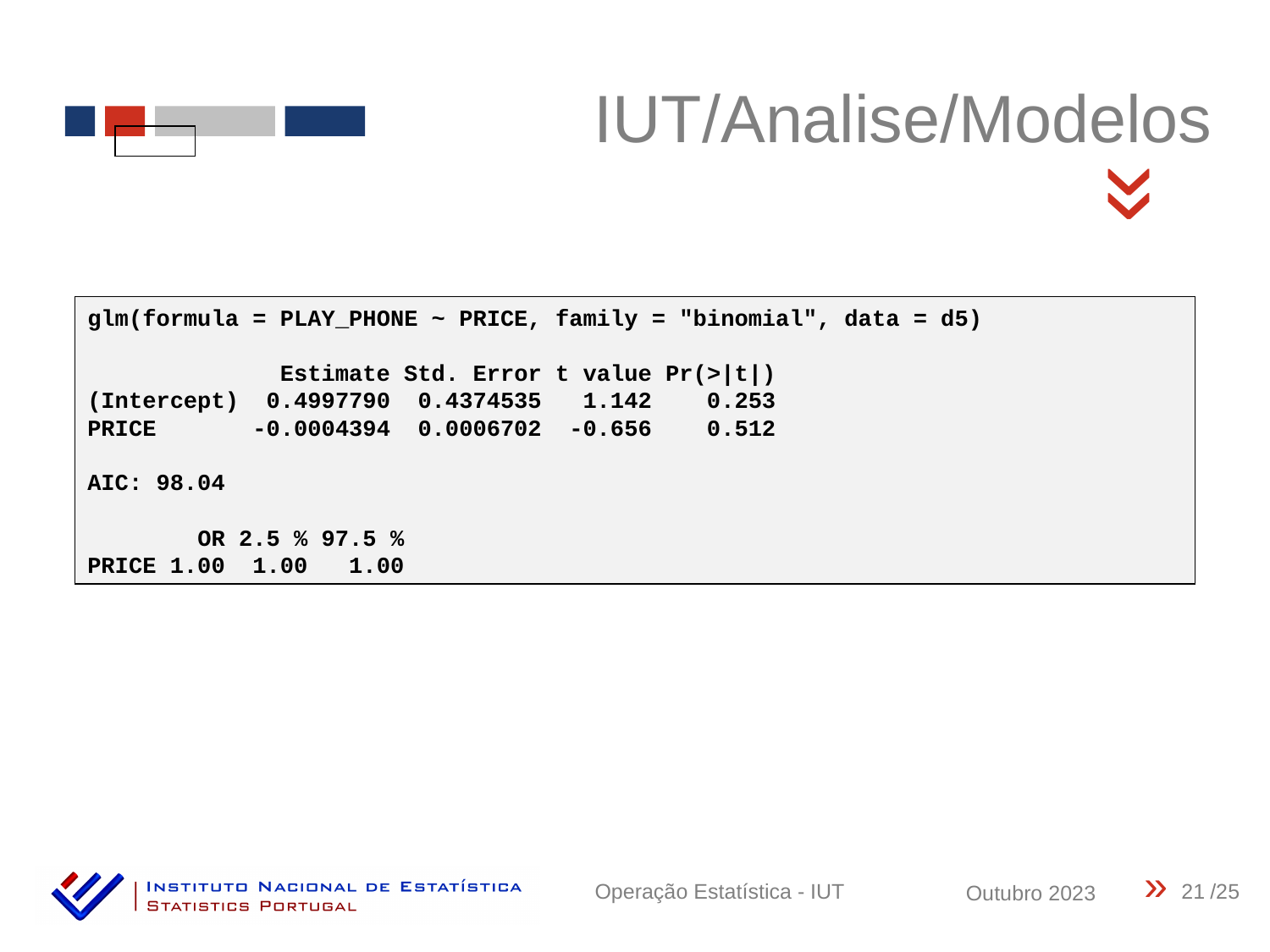

IUT/Analise/Modelos
«
glm(formula = PLAY_PHONE ~ PRICE, family = "binomial", data = d5)

              Estimate Std. Error t value Pr(>|t|)
(Intercept)  0.4997790  0.4374535   1.142    0.253
PRICE       -0.0004394  0.0006702  -0.656    0.512

AIC: 98.04

        OR 2.5 % 97.5 %
PRICE 1.00  1.00   1.00
21